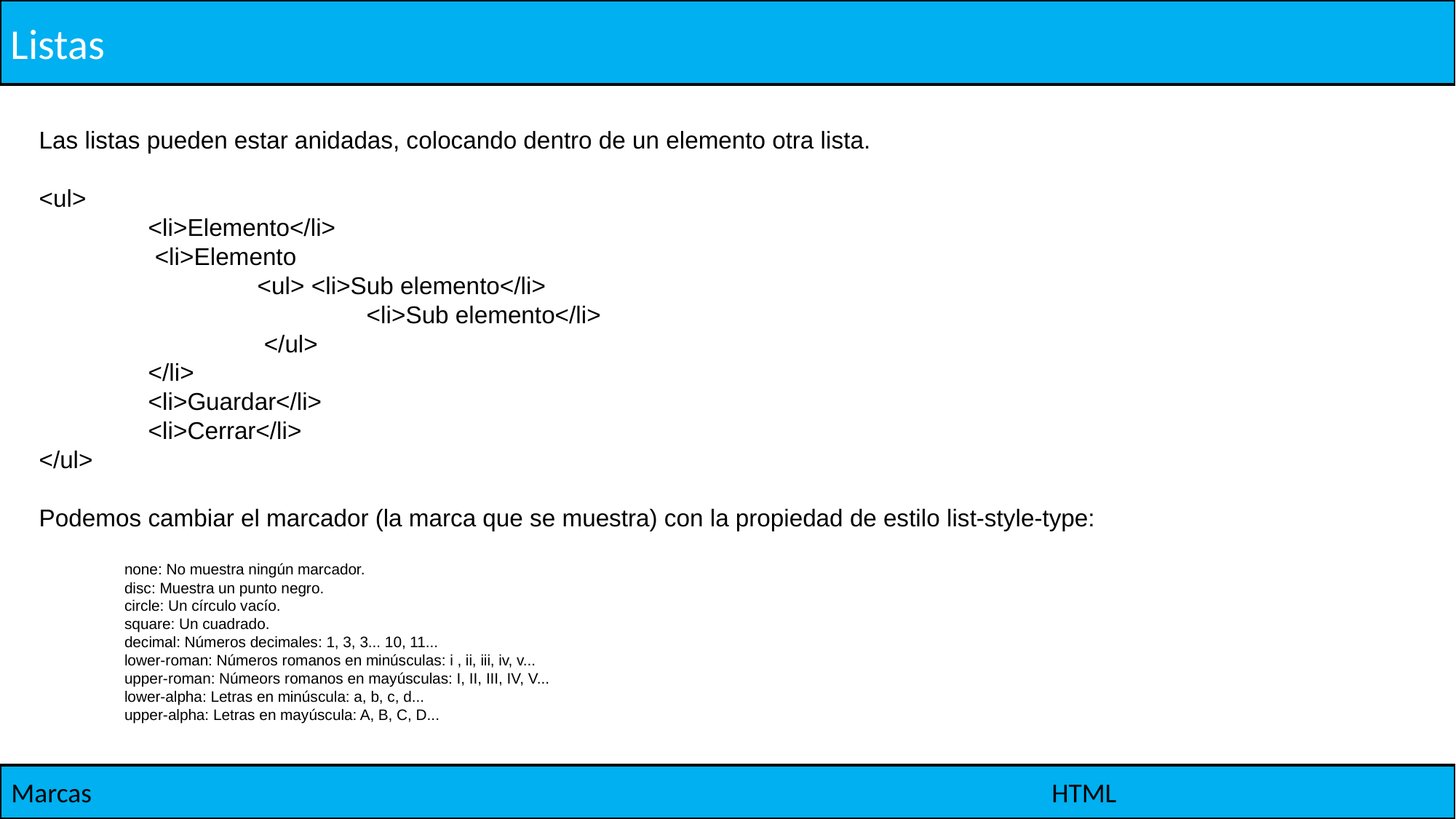

Listas

Las listas pueden estar anidadas, colocando dentro de un elemento otra lista.

<ul>
	<li>Elemento</li>
	 <li>Elemento
		<ul> <li>Sub elemento</li>
			<li>Sub elemento</li>
		 </ul>
	</li>
	<li>Guardar</li>
	<li>Cerrar</li>
</ul>

Podemos cambiar el marcador (la marca que se muestra) con la propiedad de estilo list-style-type:

none: No muestra ningún marcador.
disc: Muestra un punto negro.
circle: Un círculo vacío.
square: Un cuadrado.
decimal: Números decimales: 1, 3, 3... 10, 11...
lower-roman: Números romanos en minúsculas: i , ii, iii, iv, v...
upper-roman: Númeors romanos en mayúsculas: I, II, III, IV, V...
lower-alpha: Letras en minúscula: a, b, c, d...
upper-alpha: Letras en mayúscula: A, B, C, D...

Marcas

HTML